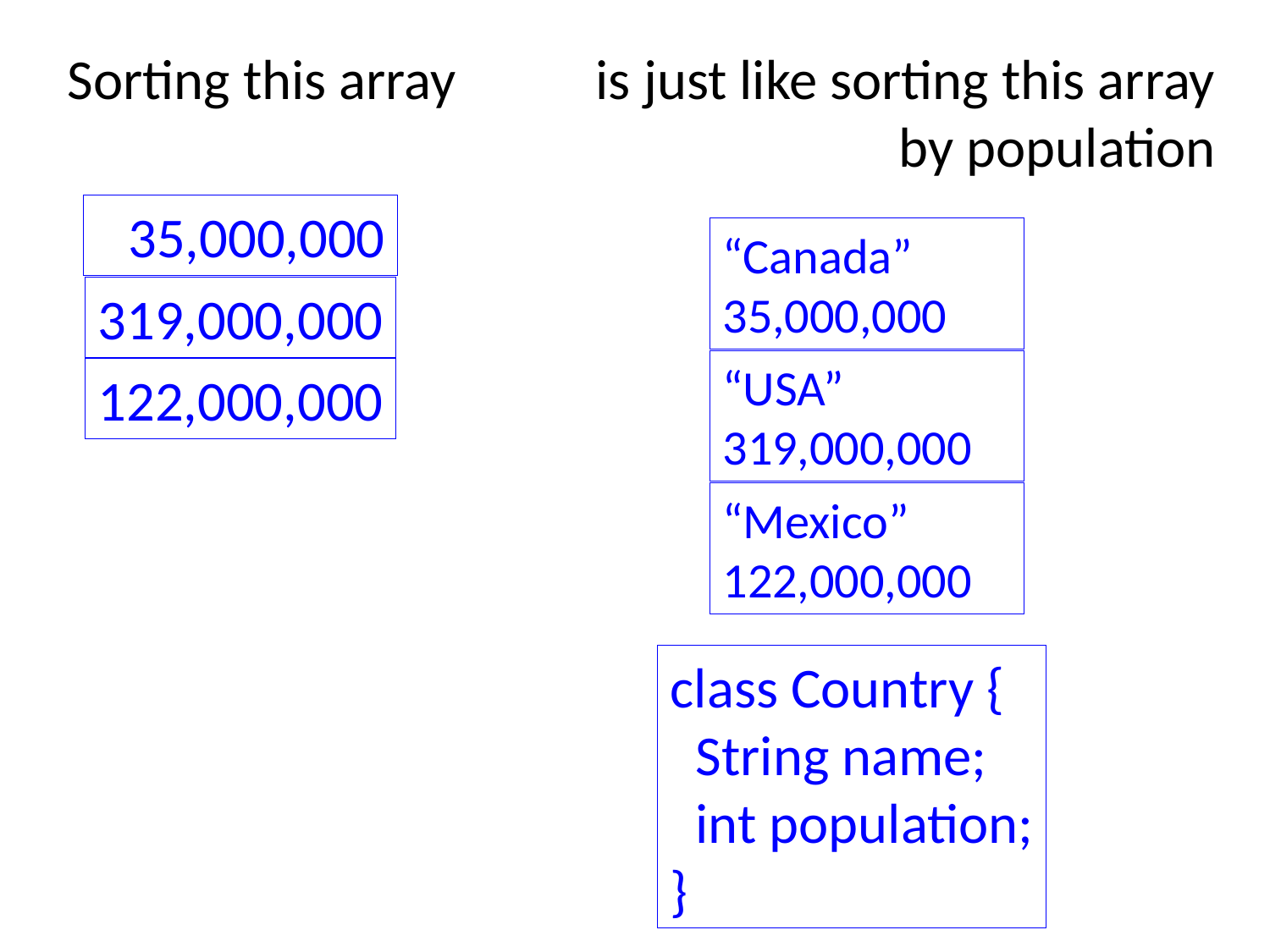

Sorting this array           is just like sorting this array
by population
35,000,000
319,000,000
122,000,000
“Canada”
35,000,000
“USA”
319,000,000
“Mexico”
122,000,000
class Country {
  String name;
  int population;
}